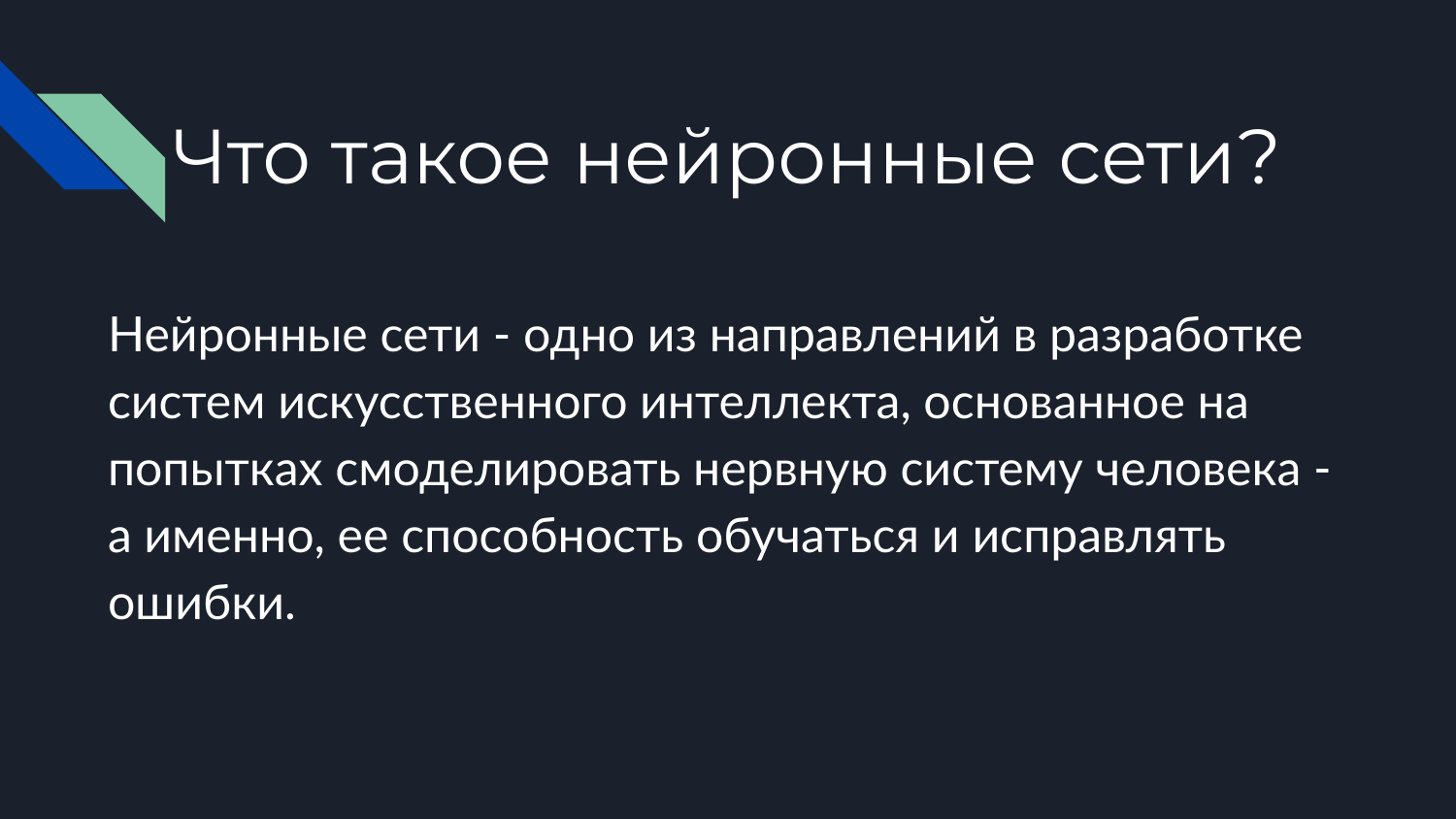

# Что такое нейронные сети?
Нейронные сети - одно из направлений в разработке систем искусственного интеллекта, основанное на попытках смоделировать нервную систему человека - а именно, ее способность обучаться и исправлять ошибки.